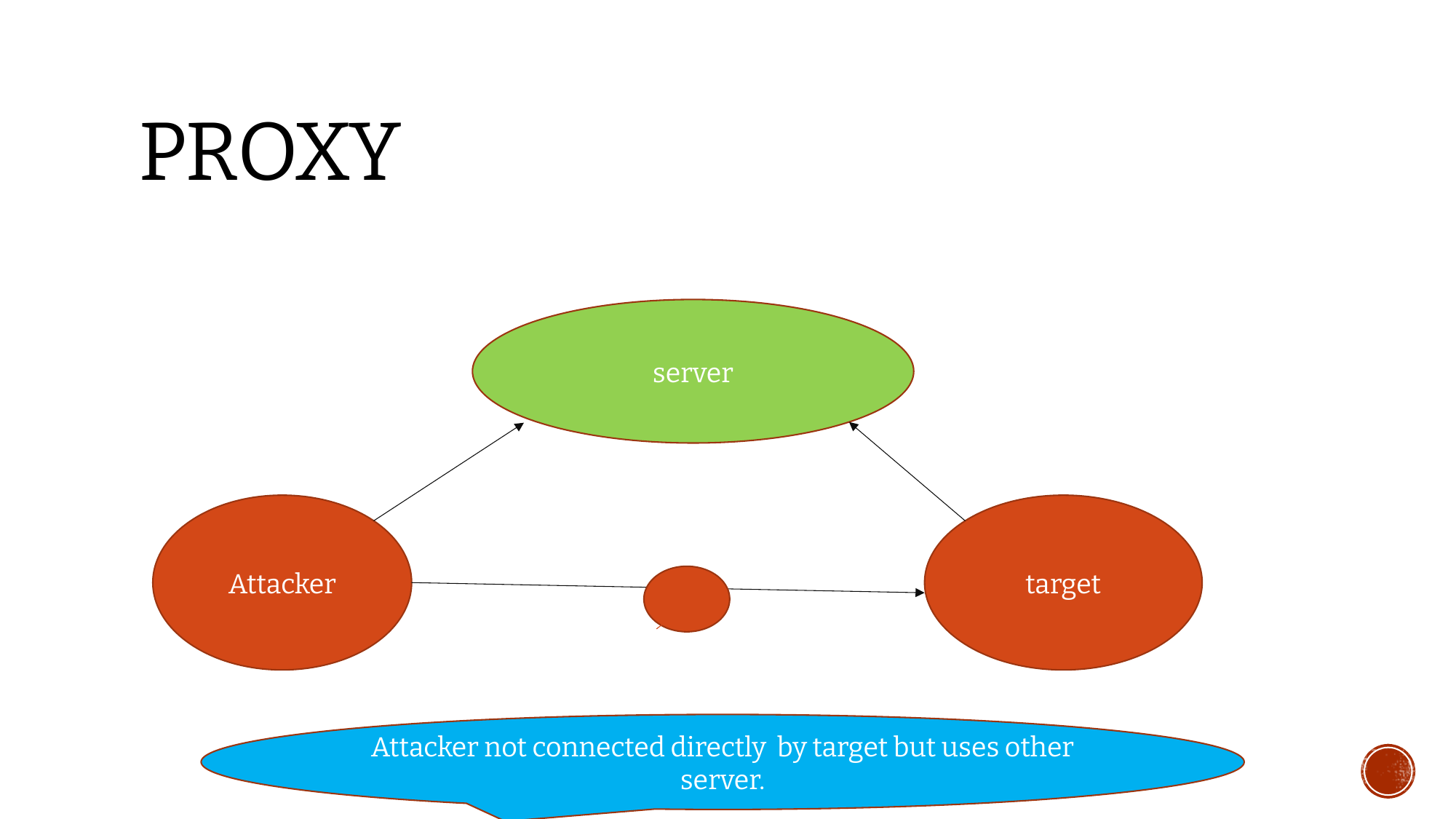

# proxy

server
Attacker
target

Attacker not connected directly  by target but uses other server.